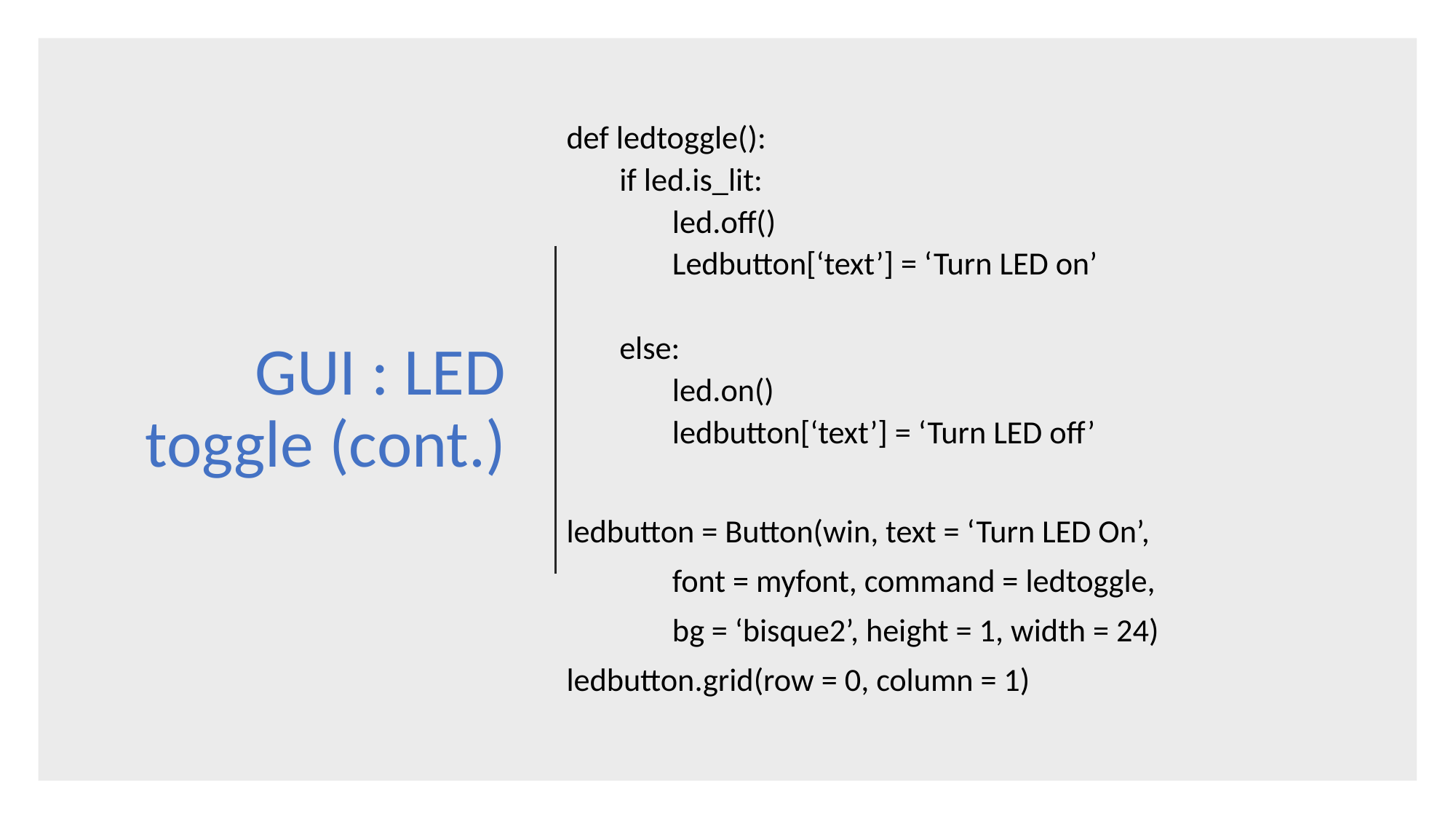

# GUI : LED toggle (cont.)
def ledtoggle():
if led.is_lit:
led.off()
Ledbutton[‘text’] = ‘Turn LED on’

else:
led.on()
ledbutton[‘text’] = ‘Turn LED off’

ledbutton = Button(win, text = ‘Turn LED On’,
	font = myfont, command = ledtoggle,
	bg = ‘bisque2’, height = 1, width = 24)
ledbutton.grid(row = 0, column = 1)